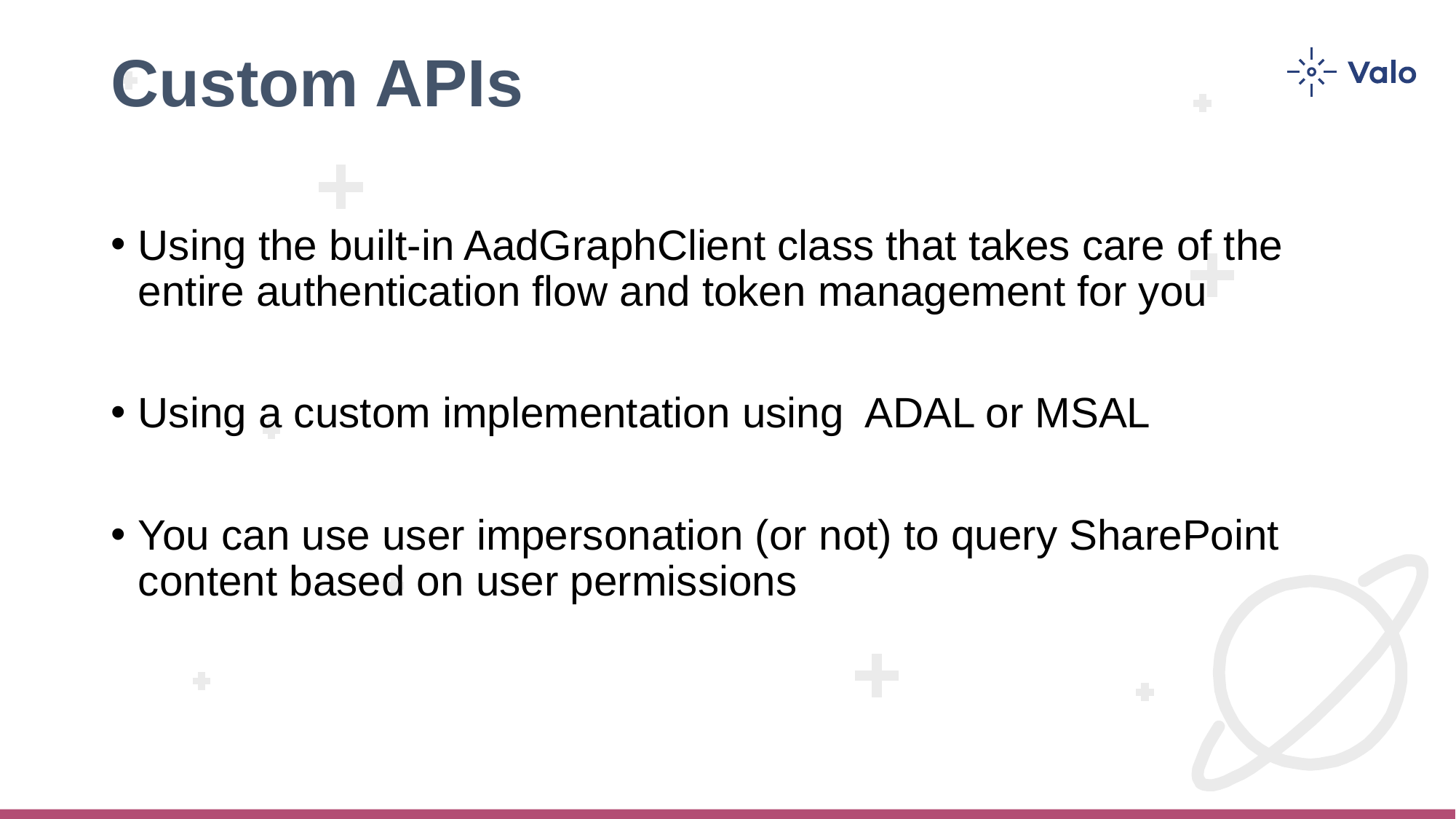

# Custom APIs
Using the built-in AadGraphClient class that takes care of the entire authentication flow and token management for you

Using a custom implementation using  ADAL or MSAL

You can use user impersonation (or not) to query SharePoint content based on user permissions